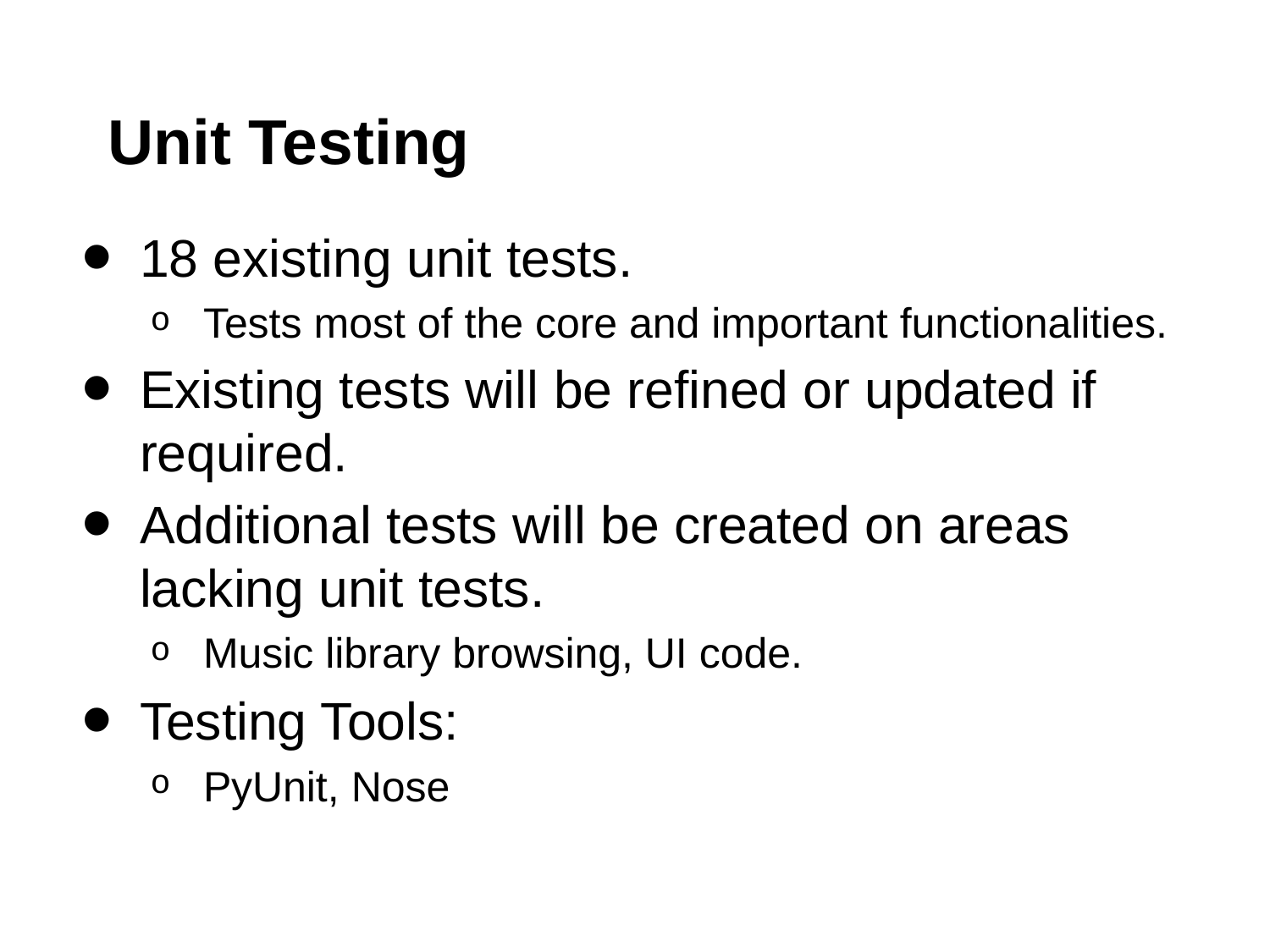

# Unit Testing

18 existing unit tests.
Tests most of the core and important functionalities.
Existing tests will be refined or updated if required.
Additional tests will be created on areas lacking unit tests.
Music library browsing, UI code.
Testing Tools:
PyUnit, Nose